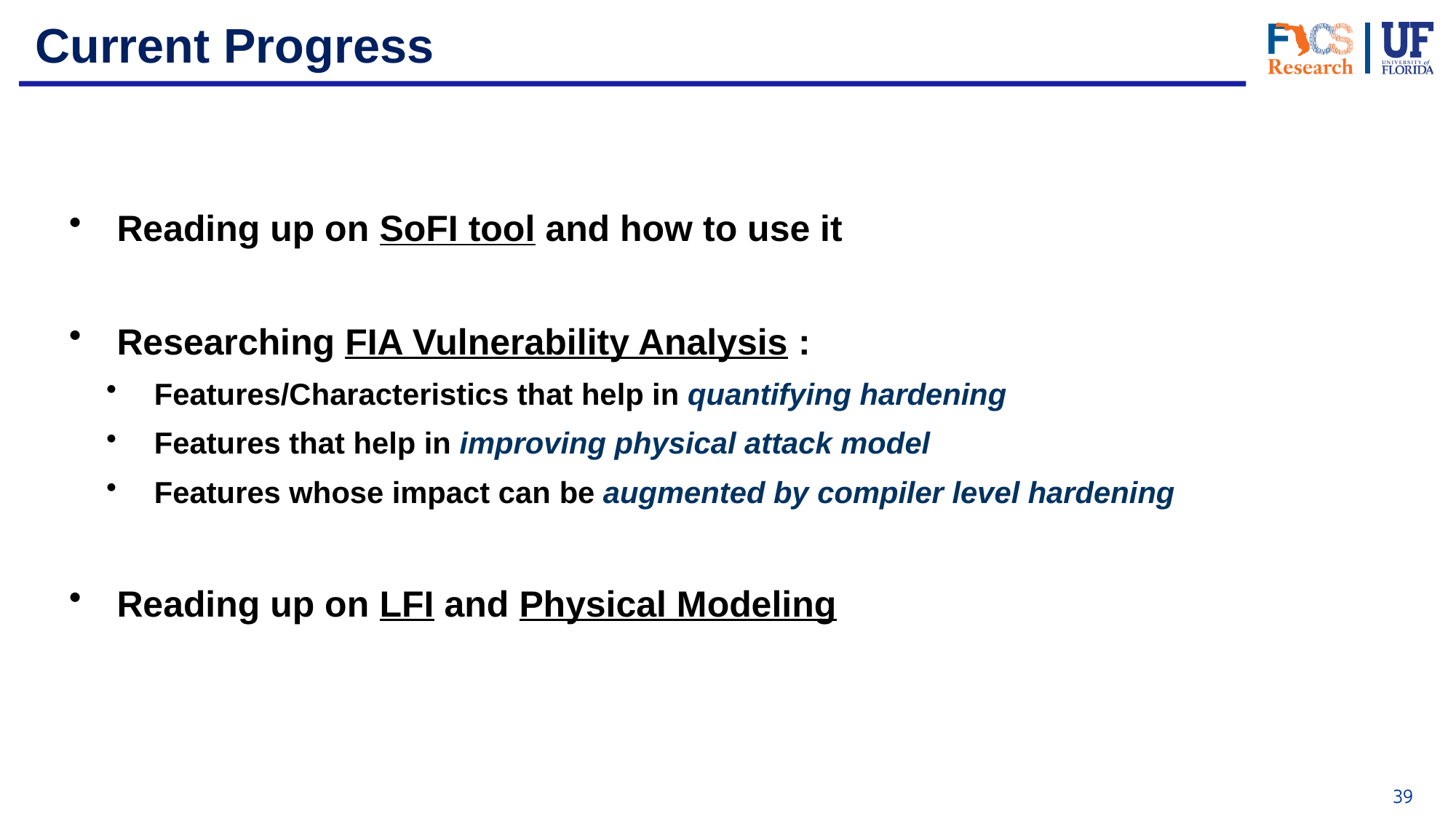

# Current Progress
Reading up on SoFI tool and how to use it

Researching FIA Vulnerability Analysis :
Features/Characteristics that help in quantifying hardening
Features that help in improving physical attack model
Features whose impact can be augmented by compiler level hardening

Reading up on LFI and Physical Modeling

39